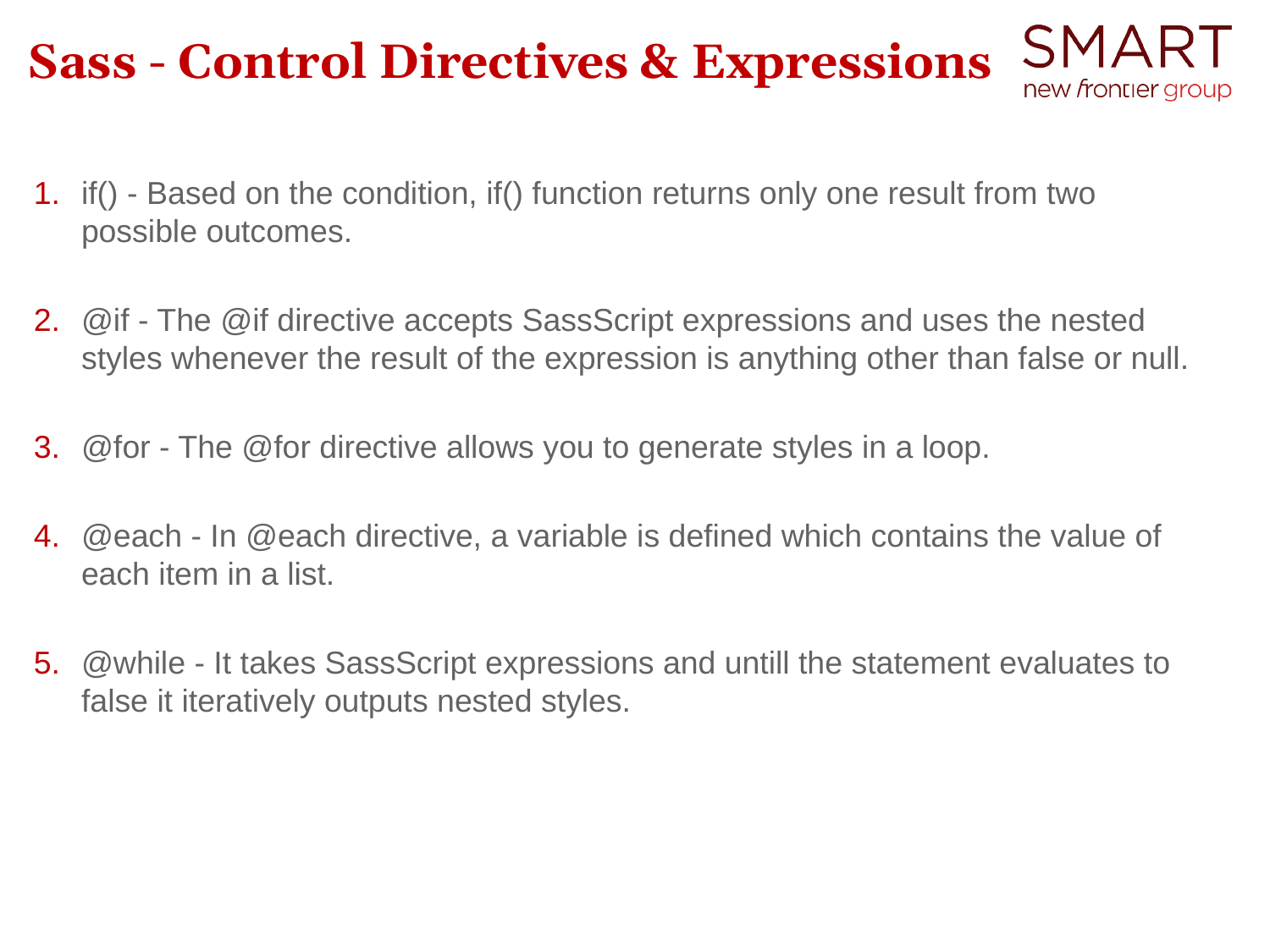

# Sass - Control Directives & Expressions
if() - Based on the condition, if() function returns only one result from two possible outcomes.

@if - The @if directive accepts SassScript expressions and uses the nested styles whenever the result of the expression is anything other than false or null.

@for - The @for directive allows you to generate styles in a loop.

@each - In @each directive, a variable is defined which contains the value of each item in a list.

@while - It takes SassScript expressions and untill the statement evaluates to false it iteratively outputs nested styles.